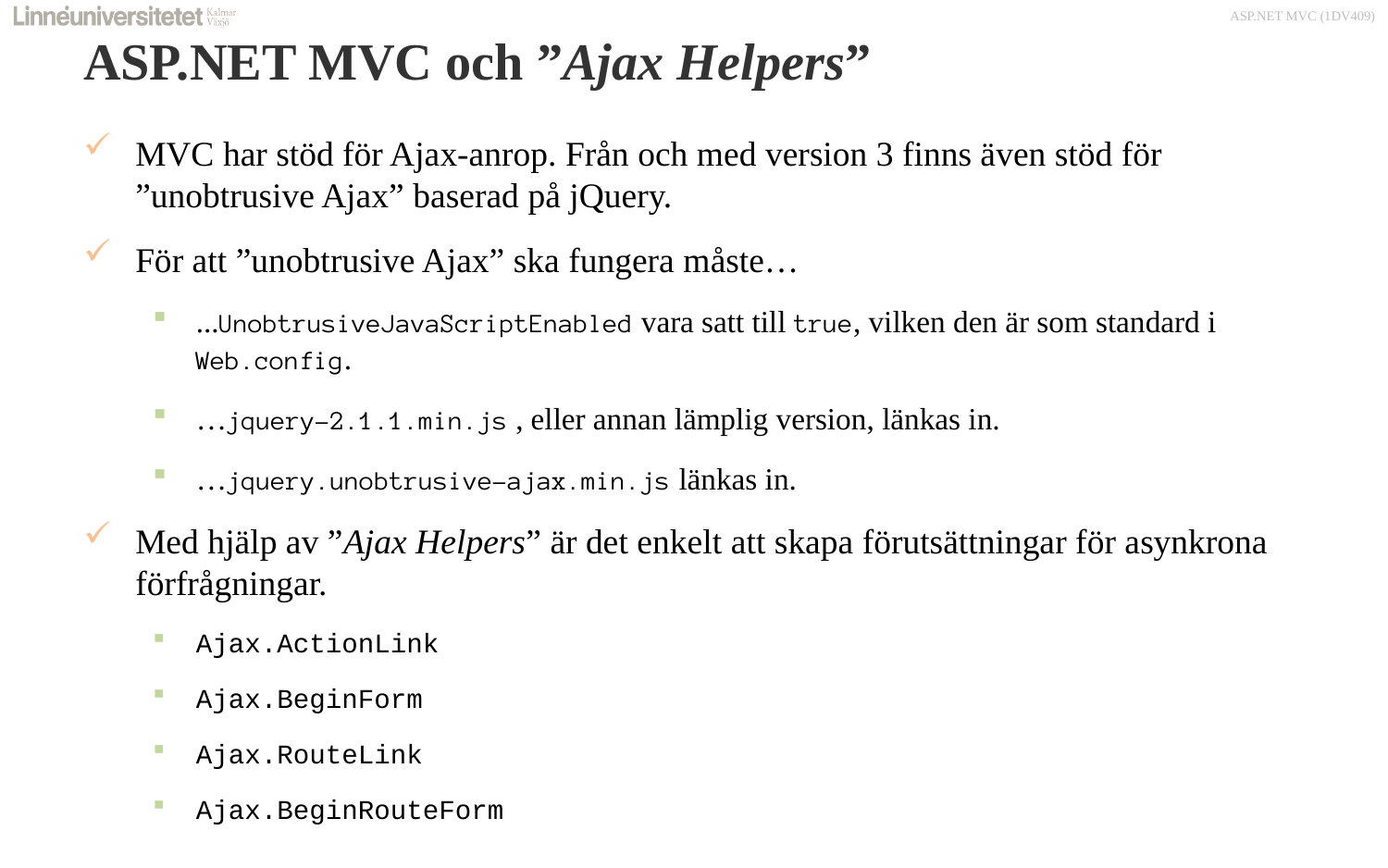

# ASP.NET MVC och ”Ajax Helpers”
MVC har stöd för Ajax-anrop. Från och med version 3 finns även stöd för ”unobtrusive Ajax” baserad på jQuery.
För att ”unobtrusive Ajax” ska fungera måste…
...UnobtrusiveJavaScriptEnabled vara satt till true, vilken den är som standard i Web.config.
…jquery-2.1.1.min.js , eller annan lämplig version, länkas in.
…jquery.unobtrusive-ajax.min.js länkas in.
Med hjälp av ”Ajax Helpers” är det enkelt att skapa förutsättningar för asynkrona förfrågningar.
Ajax.ActionLink
Ajax.BeginForm
Ajax.RouteLink
Ajax.BeginRouteForm